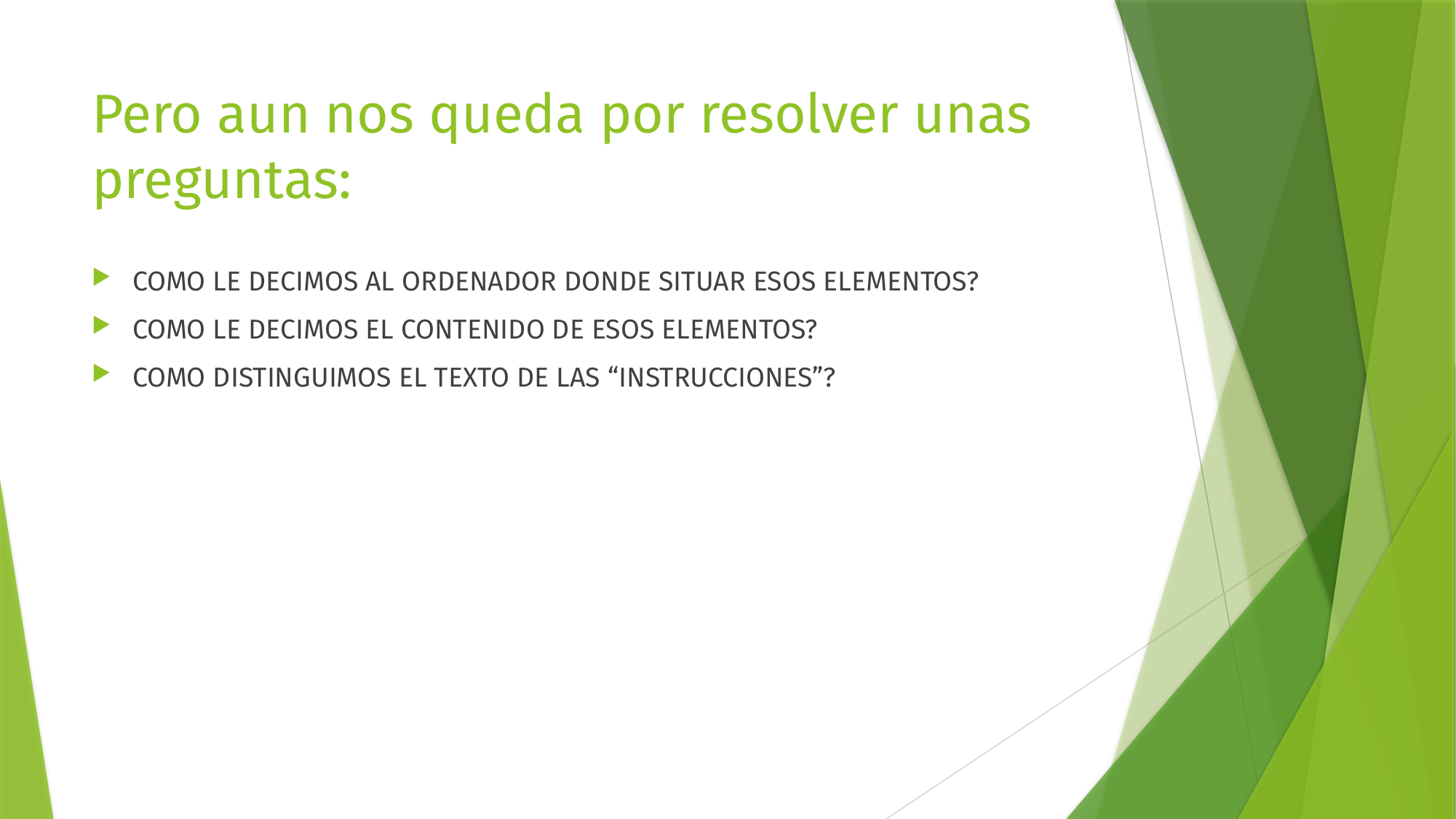

# Pero aun nos queda por resolver unas preguntas:
COMO LE DECIMOS AL ORDENADOR DONDE SITUAR ESOS ELEMENTOS?
COMO LE DECIMOS EL CONTENIDO DE ESOS ELEMENTOS?
COMO DISTINGUIMOS EL TEXTO DE LAS “INSTRUCCIONES”?